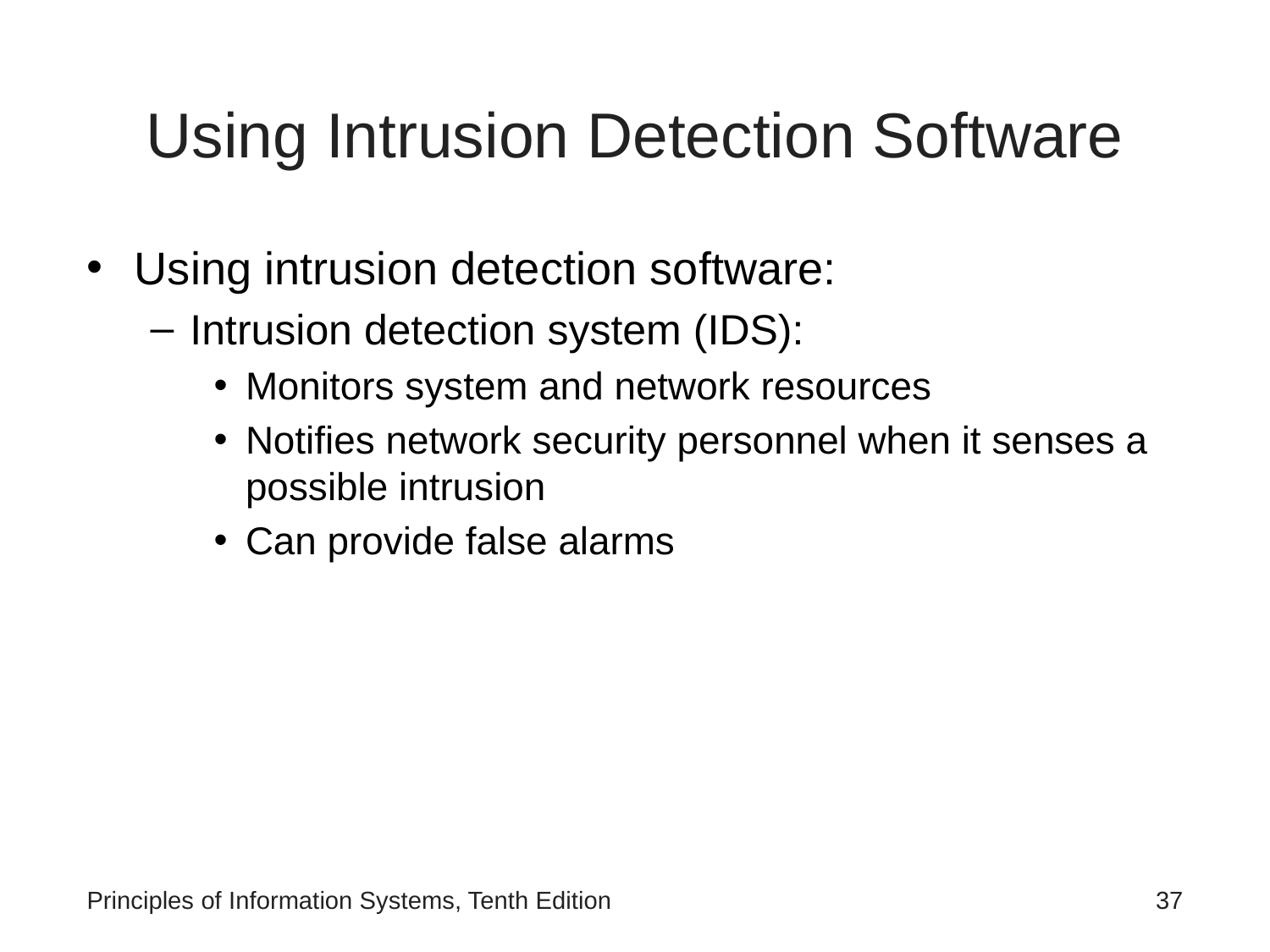

# Using Intrusion Detection Software
Using intrusion detection software:
Intrusion detection system (IDS):
Monitors system and network resources
Notifies network security personnel when it senses a possible intrusion
Can provide false alarms

Principles of Information Systems, Tenth Edition
37